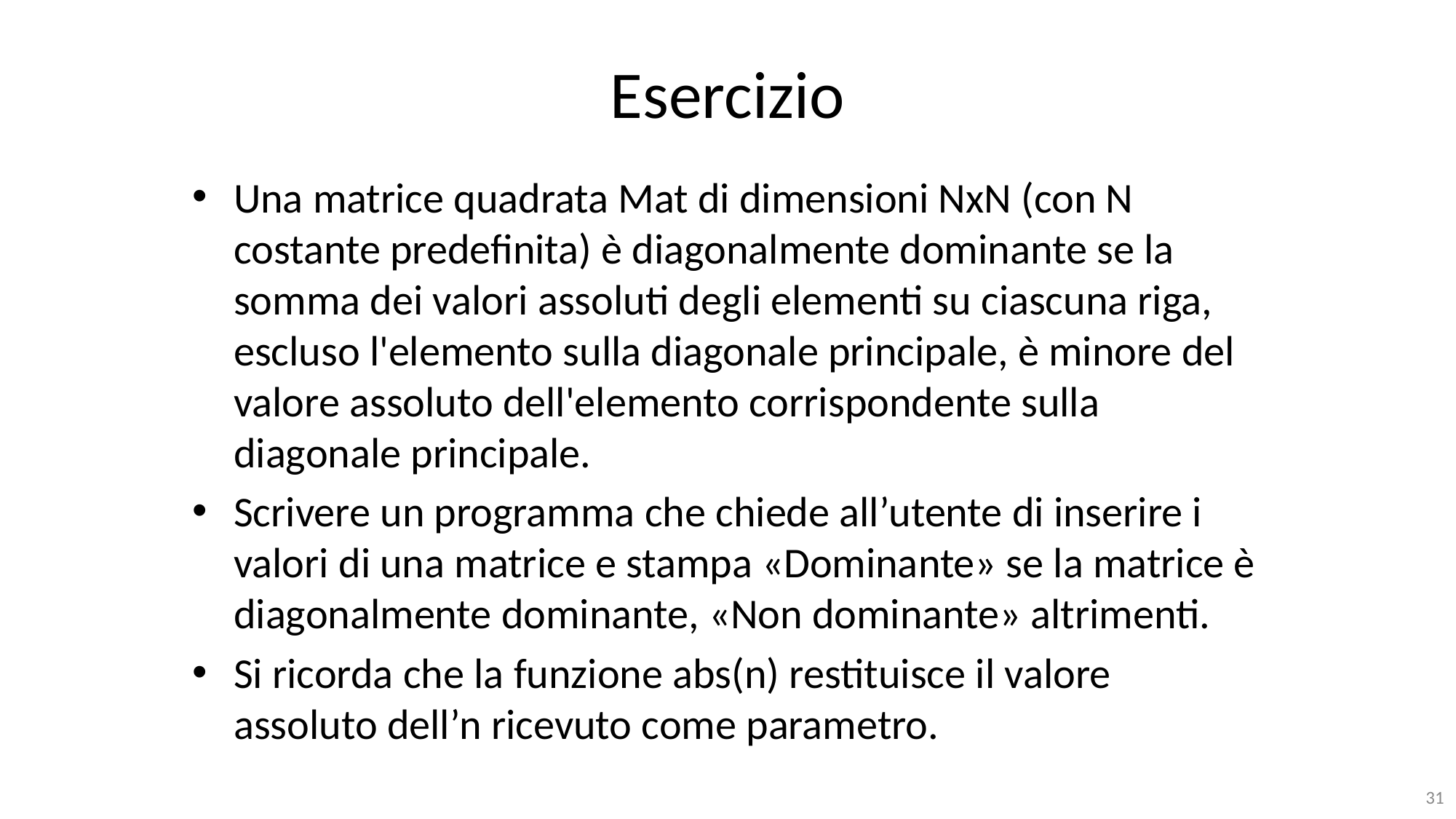

# Esercizio
Una matrice quadrata Mat di dimensioni NxN (con N costante predefinita) è diagonalmente dominante se la somma dei valori assoluti degli elementi su ciascuna riga, escluso l'elemento sulla diagonale principale, è minore del valore assoluto dell'elemento corrispondente sulla diagonale principale.
Scrivere un programma che chiede all’utente di inserire i valori di una matrice e stampa «Dominante» se la matrice è diagonalmente dominante, «Non dominante» altrimenti.
Si ricorda che la funzione abs(n) restituisce il valore assoluto dell’n ricevuto come parametro.

31